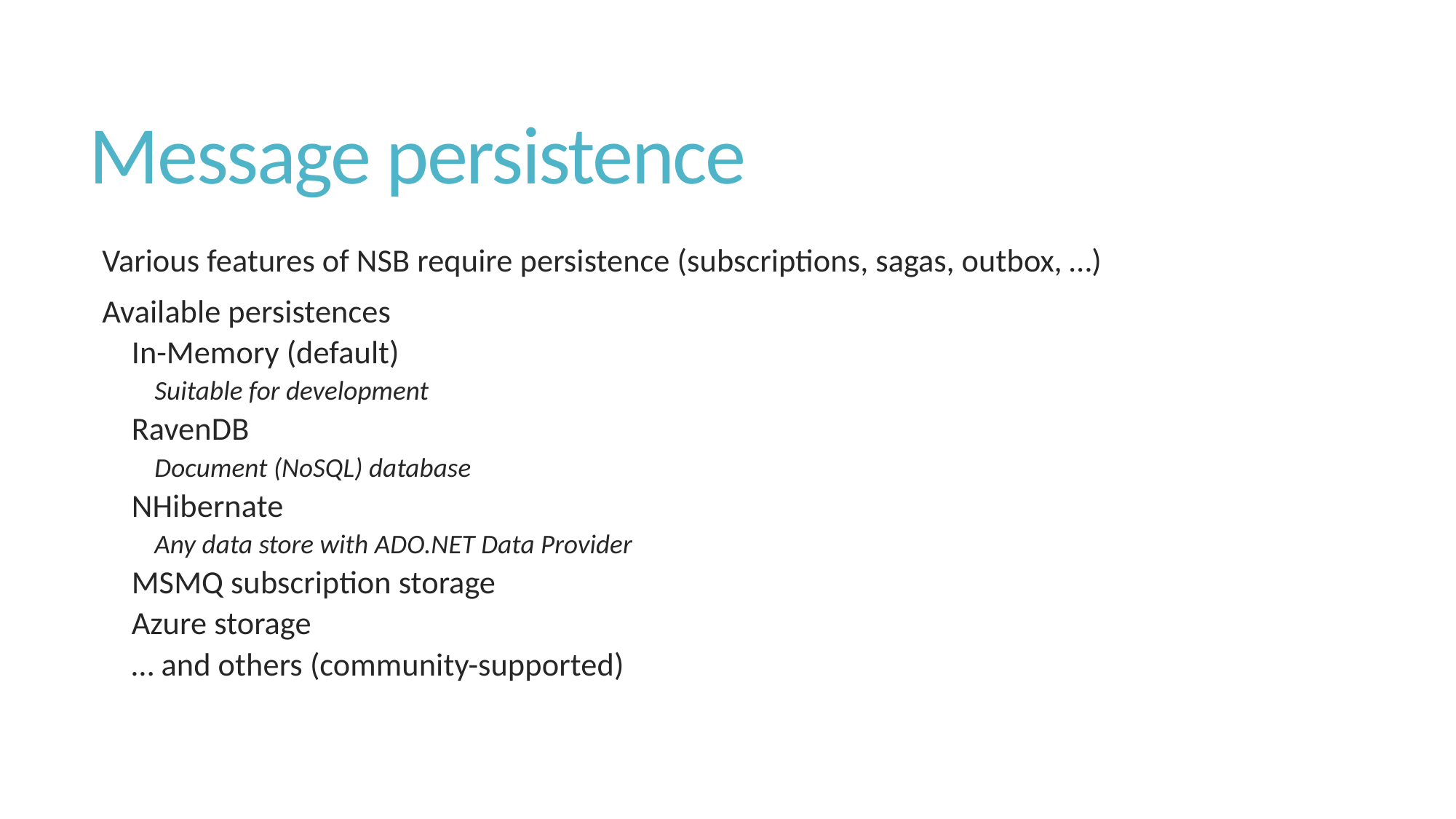

# Message persistence
Various features of NSB require persistence (subscriptions, sagas, outbox, …)
Available persistences
In-Memory (default)
Suitable for development
RavenDB
Document (NoSQL) database
NHibernate
Any data store with ADO.NET Data Provider
MSMQ subscription storage
Azure storage
… and others (community-supported)